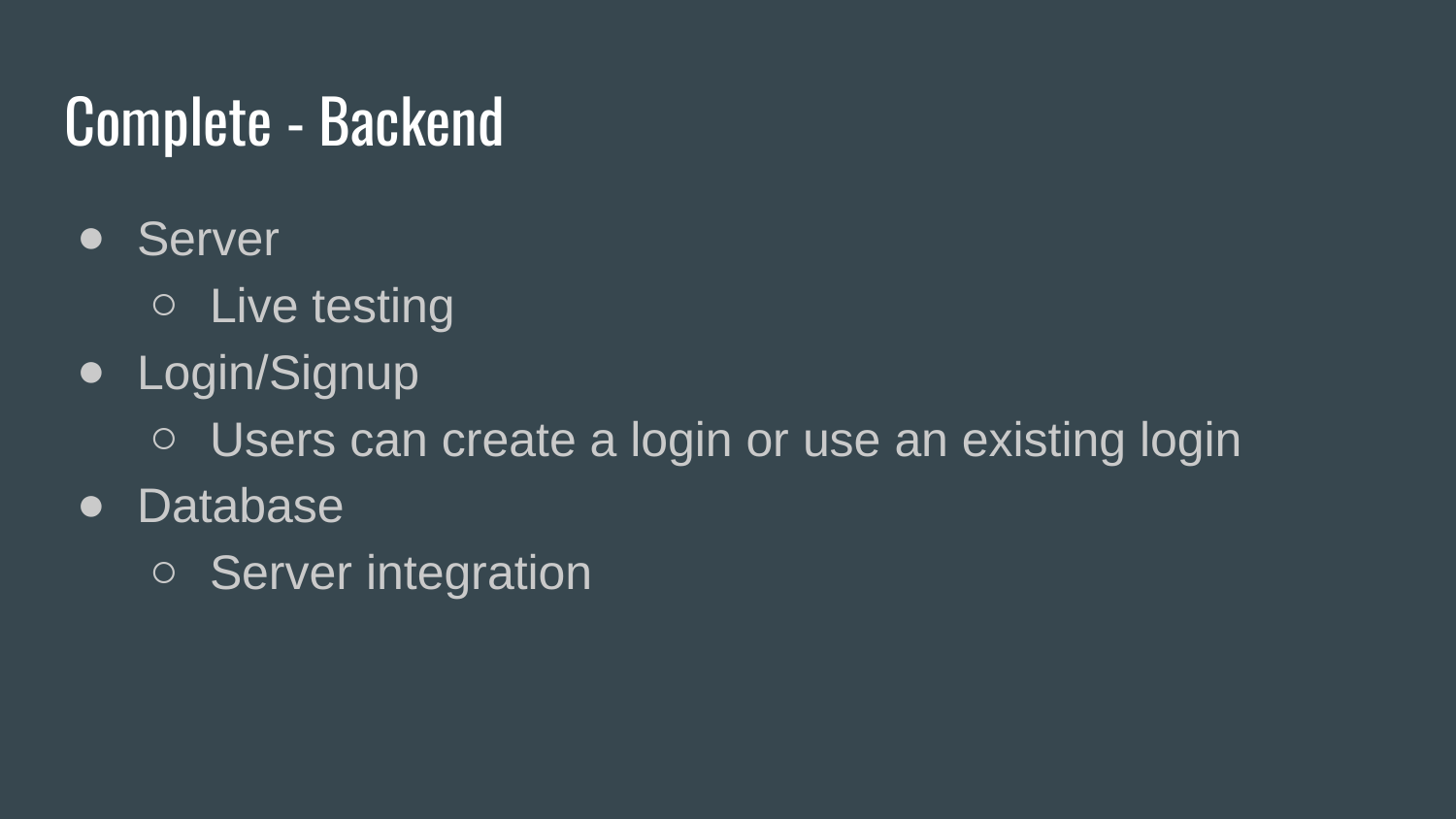

# Complete - Backend
Server
Live testing
Login/Signup
Users can create a login or use an existing login
Database
Server integration